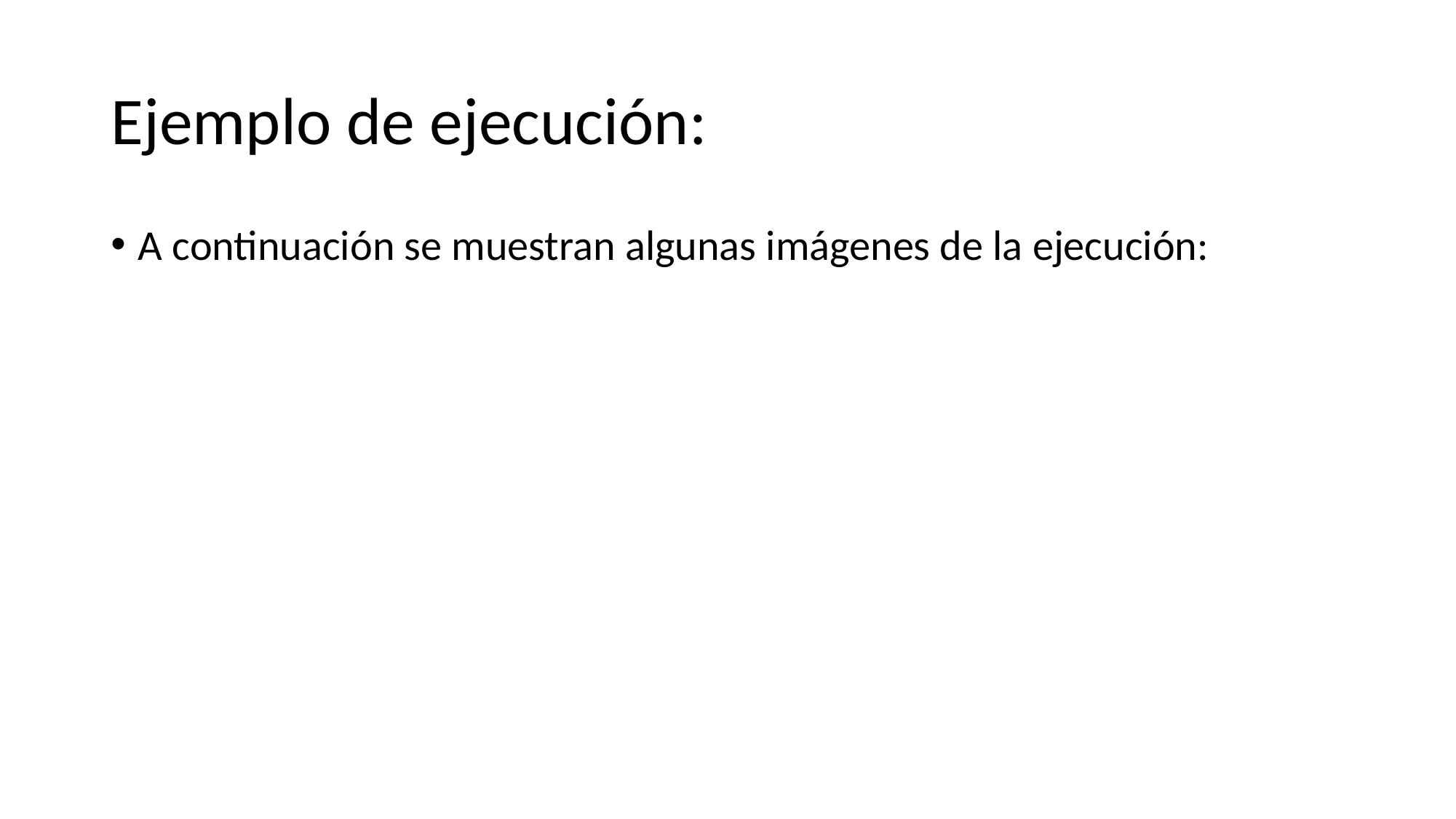

# Ejemplo de ejecución:
A continuación se muestran algunas imágenes de la ejecución: